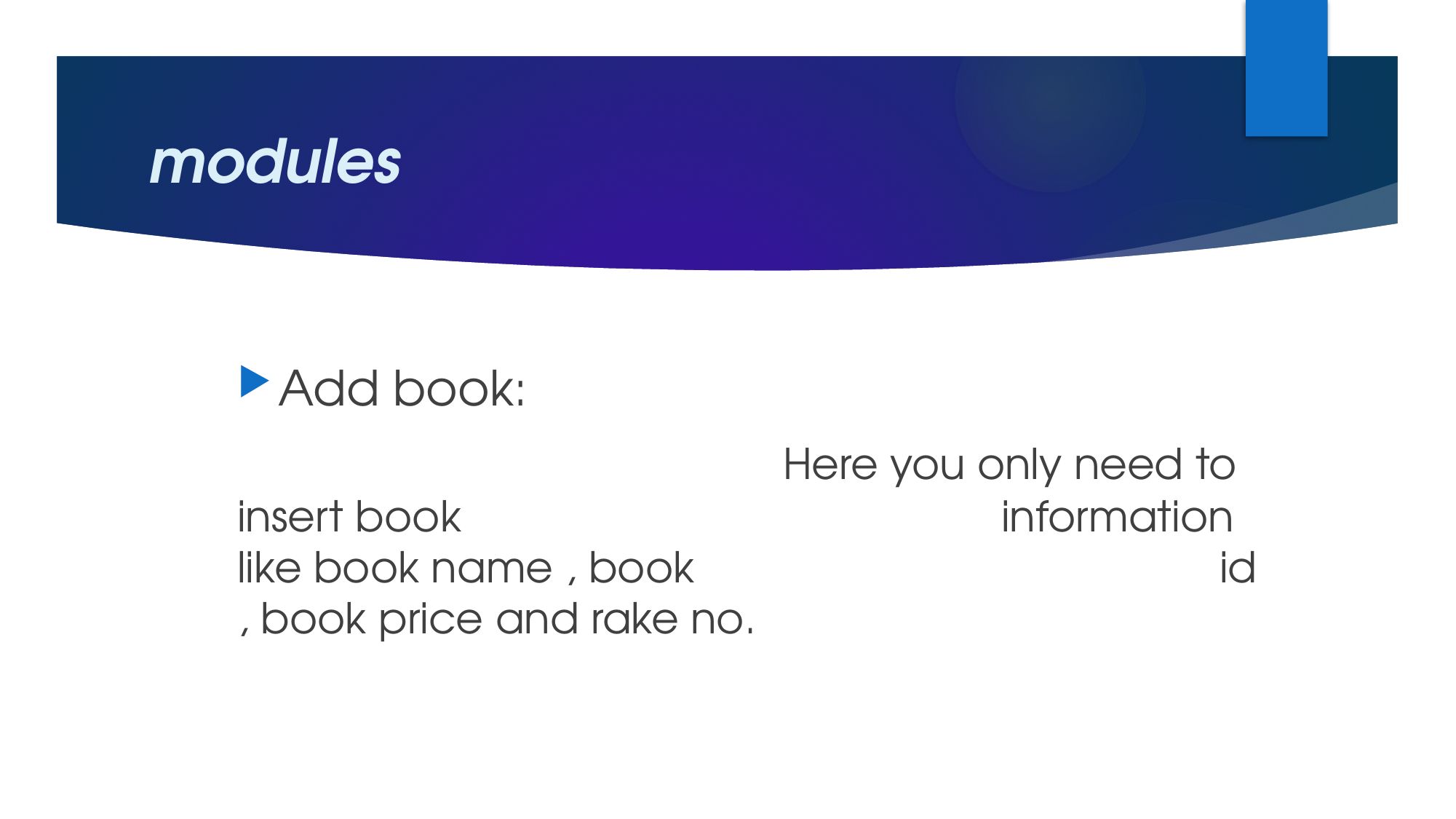

# modules
Add book:
					Here you only need to insert book     					information like book name , book 					id , book price and rake no.